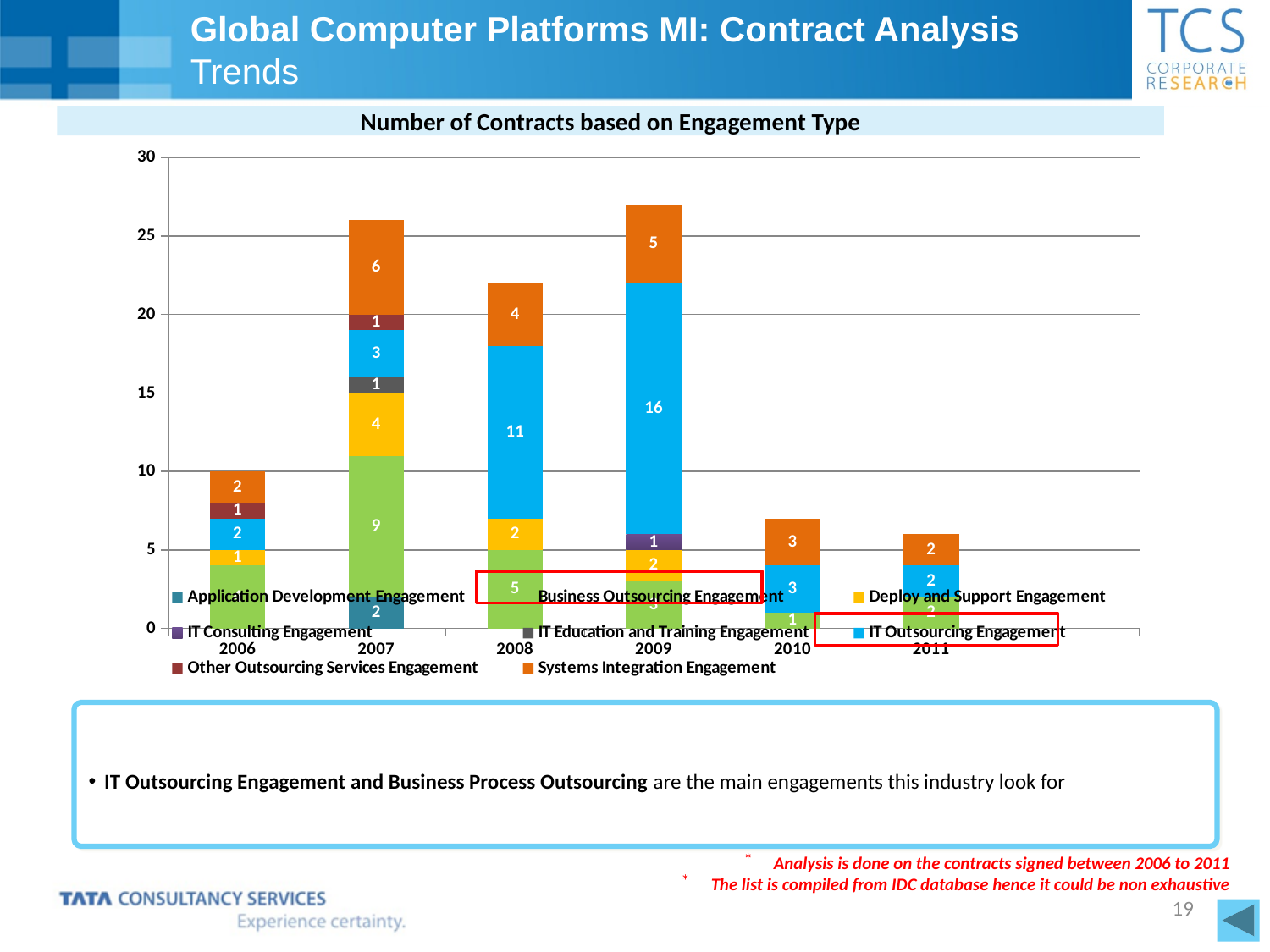

# Global Computer Platforms MI: Contract Analysis Trends
Number of Contracts based on Engagement Type

### Chart

| Category | Application Development Engagement | Business Outsourcing Engagement | Deploy and Support Engagement | IT Consulting Engagement | IT Education and Training Engagement | IT Outsourcing Engagement | Other Outsourcing Services Engagement | Systems Integration Engagement |
|---|---|---|---|---|---|---|---|---|
| 2006 | None | 4.0 | 1.0 | None | None | 2.0 | 1.0 | 2.0 |
| 2007 | 2.0 | 9.0 | 4.0 | None | 1.0 | 3.0 | 1.0 | 6.0 |
| 2008 | None | 5.0 | 2.0 | None | None | 11.0 | None | 4.0 |
| 2009 | None | 3.0 | 2.0 | 1.0 | None | 16.0 | None | 5.0 |
| 2010 | None | 1.0 | None | None | None | 3.0 | None | 3.0 |
| 2011 | None | 2.0 | None | None | None | 2.0 | None | 2.0 |
|  | None | None | None | None | None | None | None | None |

IT Outsourcing Engagement and Business Process Outsourcing are the main engagements this industry look for
Analysis is done on the contracts signed between 2006 to 2011
The list is compiled from IDC database hence it could be non exhaustive
19